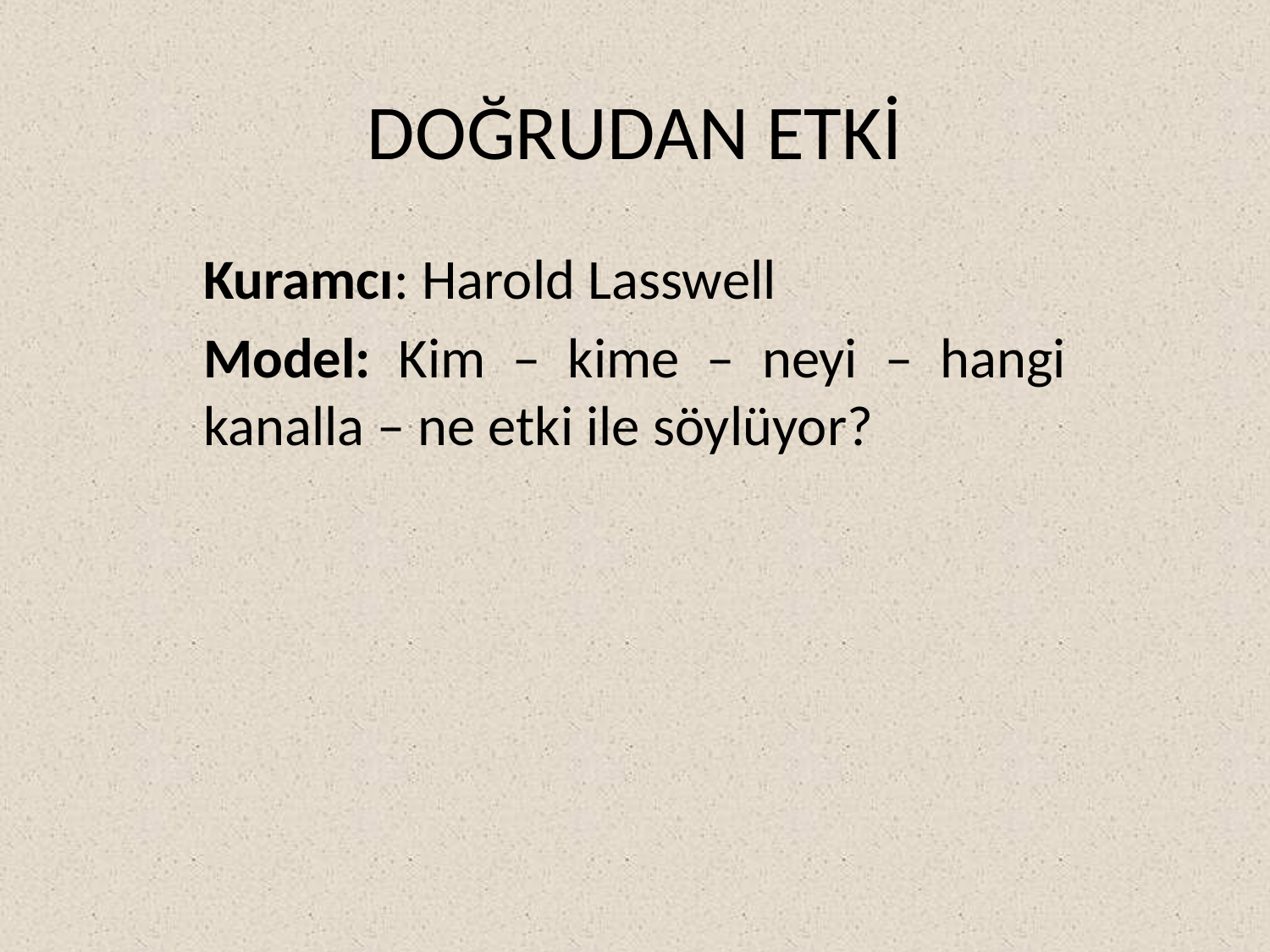

# DOĞRUDAN ETKİ
Kuramcı: Harold Lasswell
Model: Kim – kime – neyi – hangi kanalla – ne etki ile söylüyor?